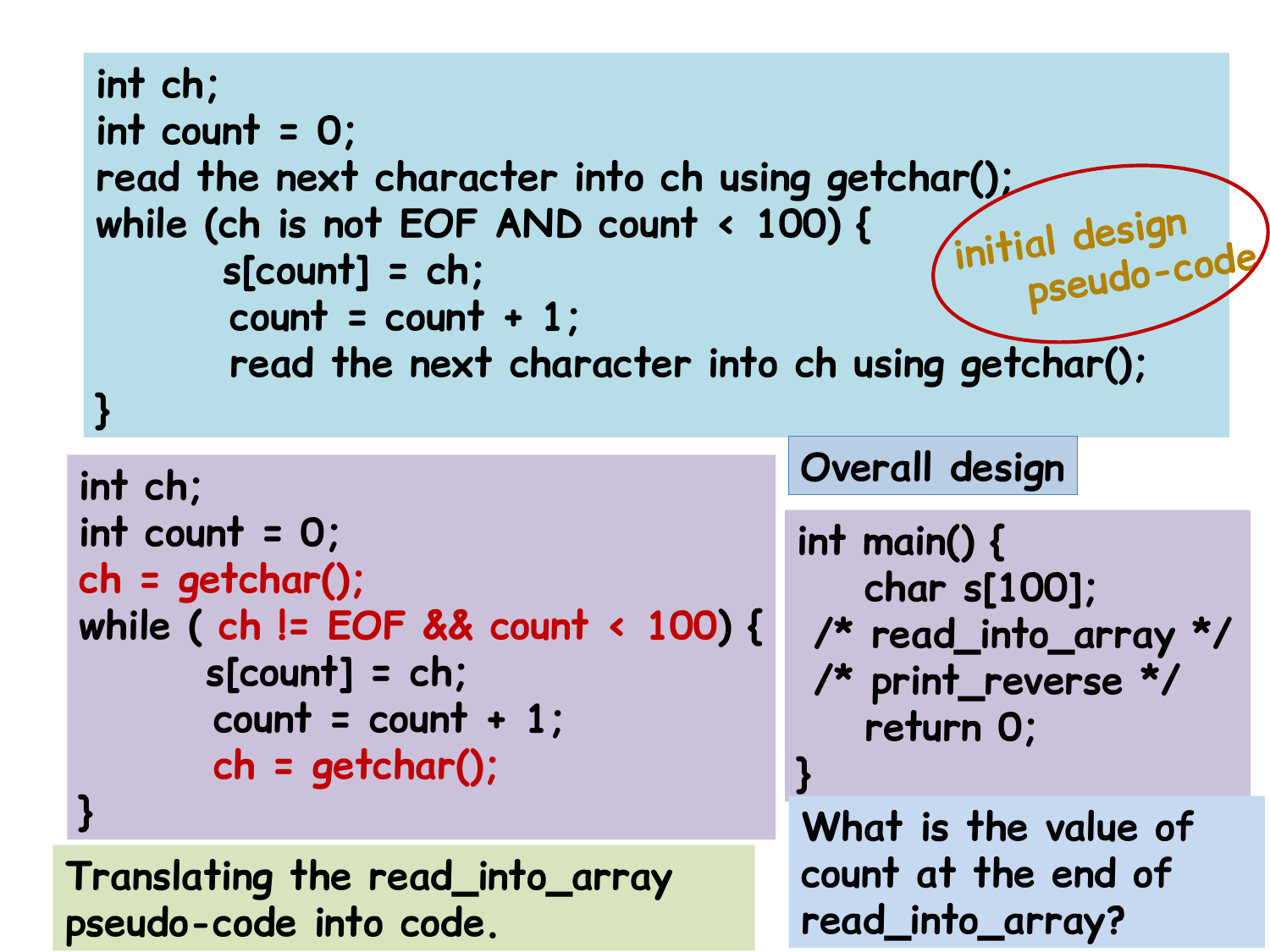

int ch;
int count = 0;
read the next character into ch using getchar();
while (ch is not EOF AND count < 100) {
	s[count] = ch;
        count = count + 1;
        read the next character into ch using getchar();
}

initial design
    pseudo-code
Overall design
int main() {
    char s[100];
 /* read_into_array */
 /* print_reverse */
    return 0;
}
int ch;
int count = 0;
ch = getchar();
while ( ch != EOF && count < 100) {
	s[count] = ch;
        count = count + 1;
        ch = getchar();
}
What is the value of count at the end of
read_into_array?
Translating the read_into_array pseudo-code into code.